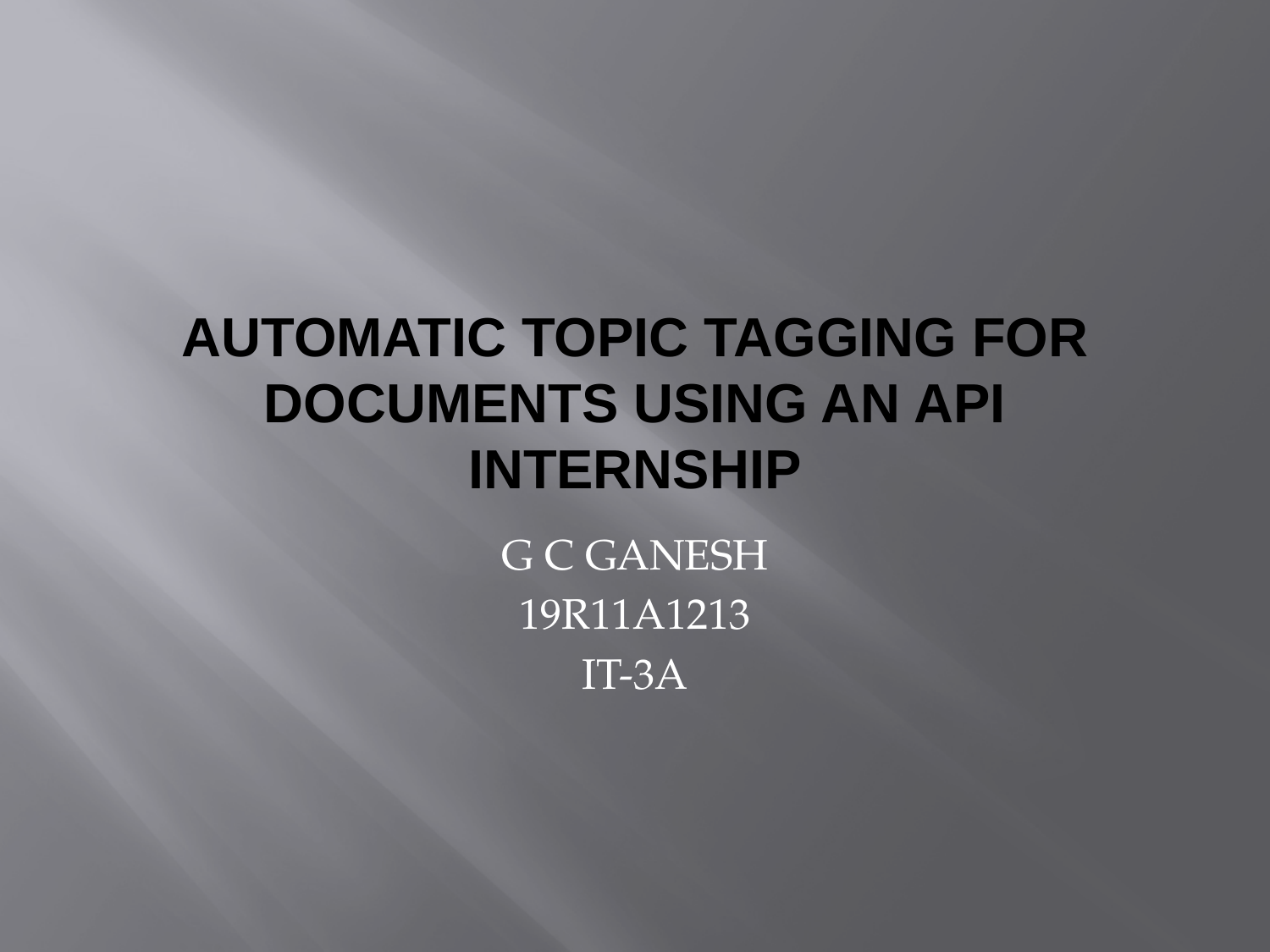

# Automatic Topic Tagging for documents using an API INTERNSHIP

G C GANESH
19R11A1213
IT-3A